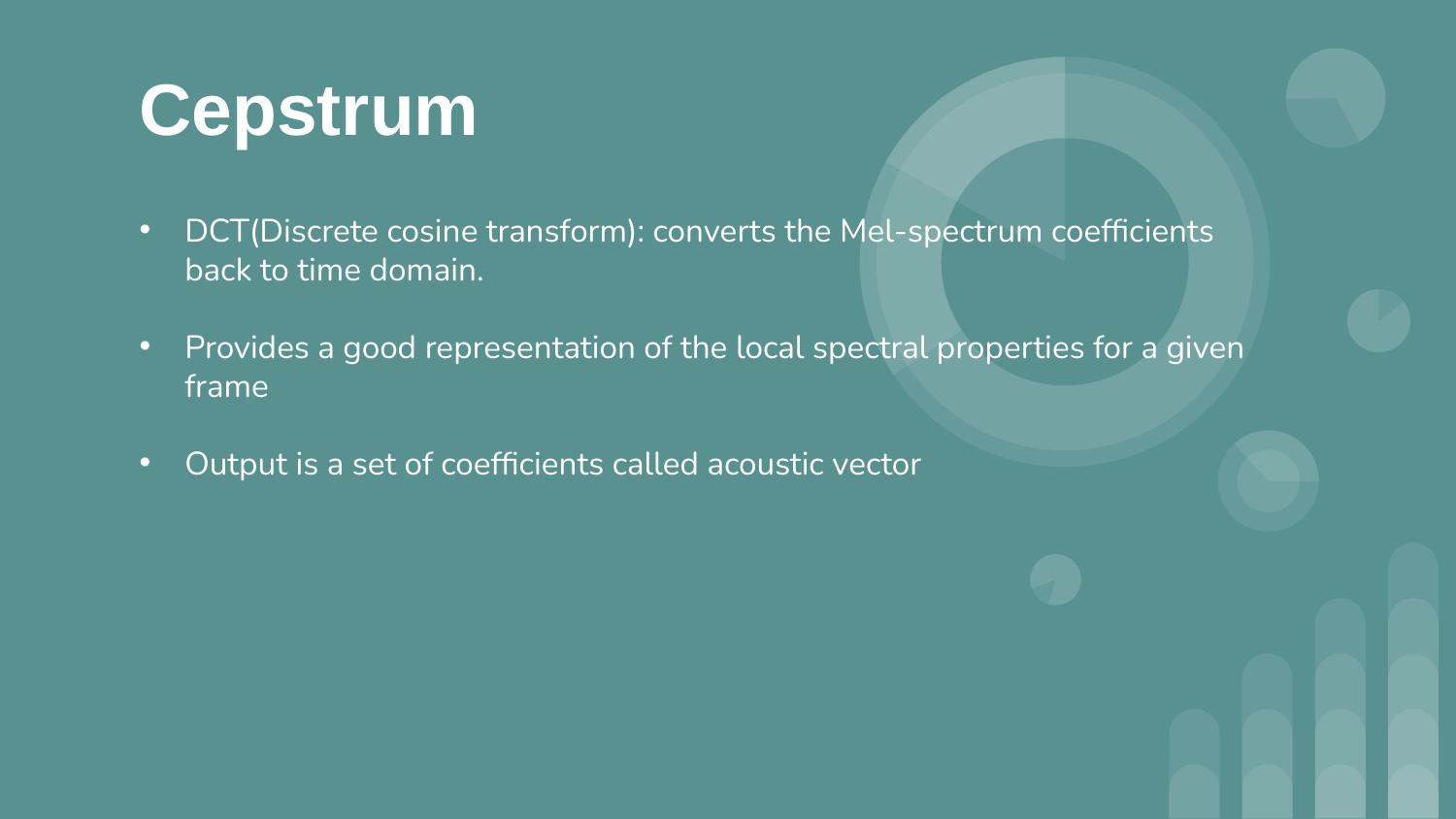

# Cepstrum
DCT(Discrete cosine transform): converts the Mel-spectrum coefficients back to time domain.

Provides a good representation of the local spectral properties for a given frame

Output is a set of coefficients called acoustic vector